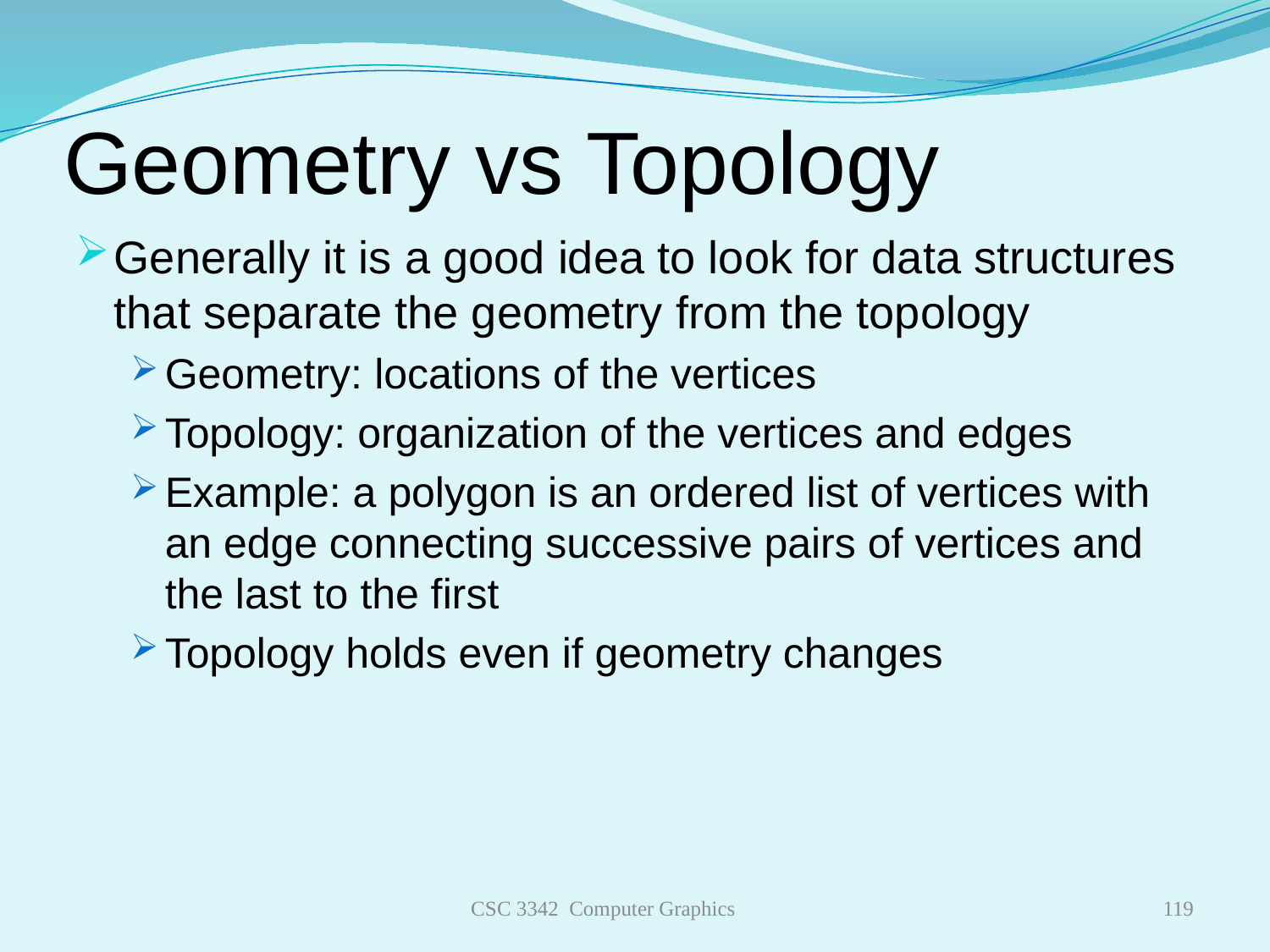

# Geometry vs Topology
Generally it is a good idea to look for data structures that separate the geometry from the topology
Geometry: locations of the vertices
Topology: organization of the vertices and edges
Example: a polygon is an ordered list of vertices with an edge connecting successive pairs of vertices and the last to the first
Topology holds even if geometry changes
CSC 3342  Computer Graphics
119